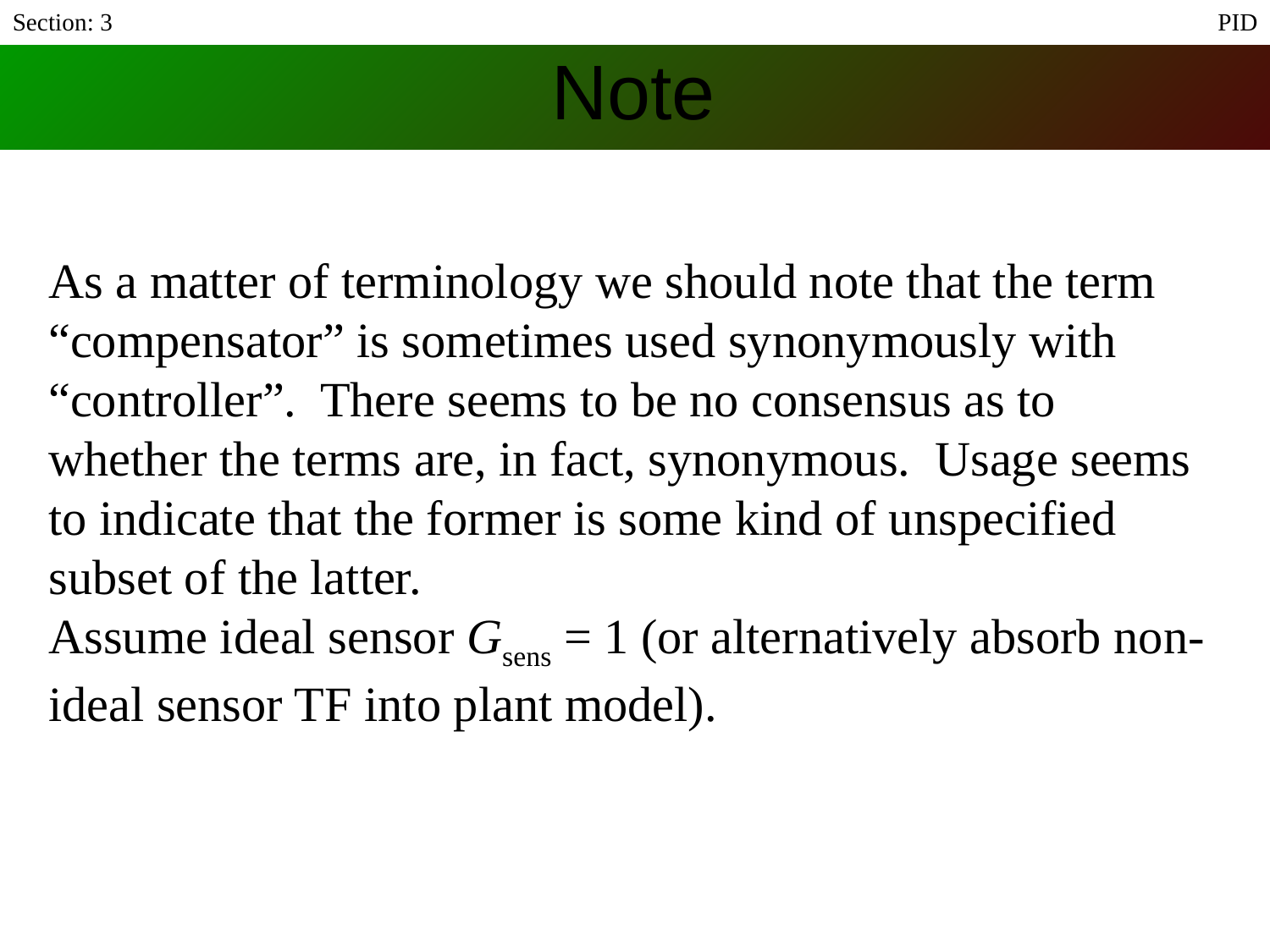

Section: 3
PID
# Note

As a matter of terminology we should note that the term “compensator” is sometimes used synonymously with “controller”.  There seems to be no consensus as to whether the terms are, in fact, synonymous.  Usage seems to indicate that the former is some kind of unspecified subset of the latter.
Assume ideal sensor Gsens = 1 (or alternatively absorb non-ideal sensor TF into plant model).